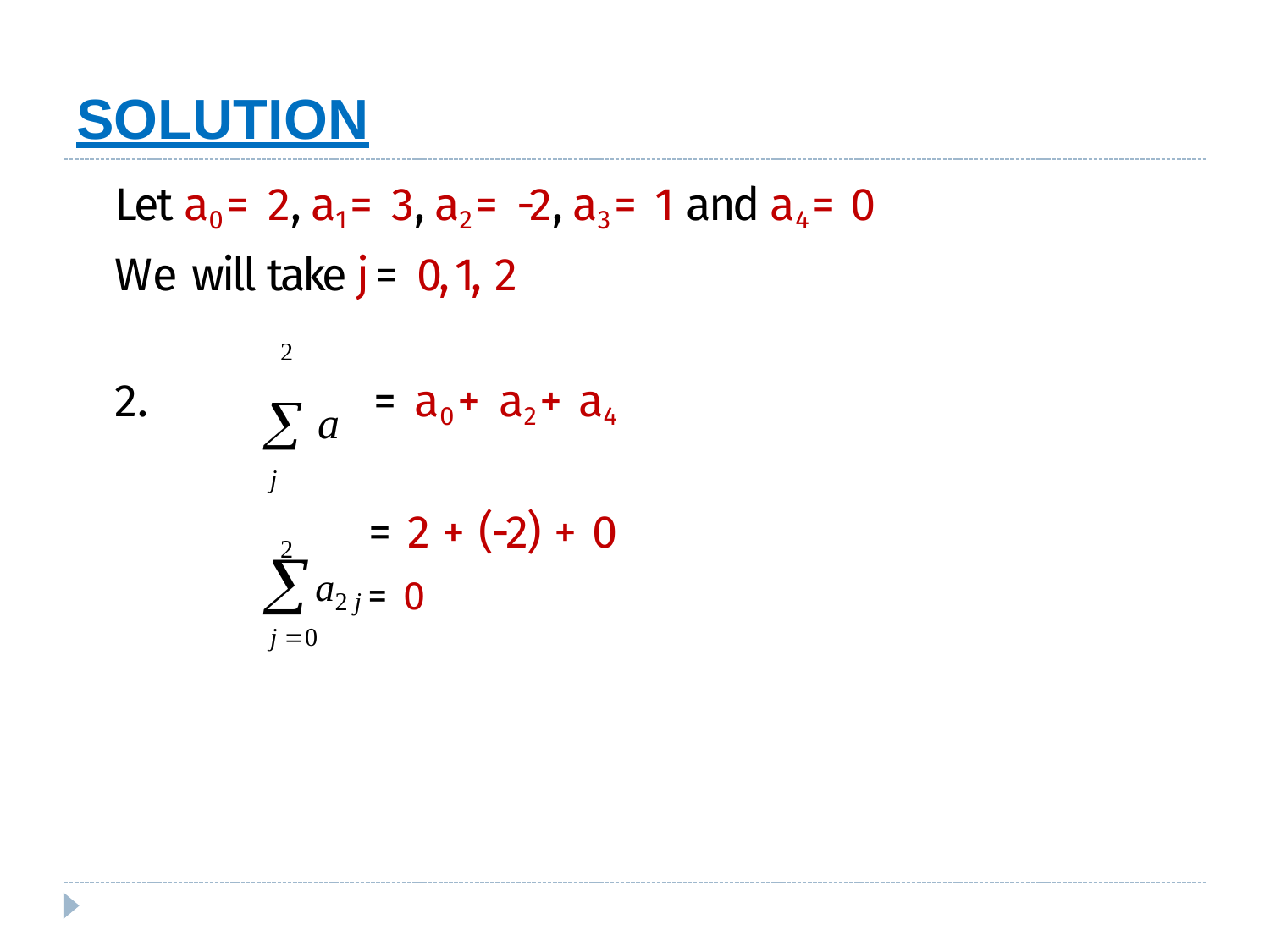

SOLUTION
Let a0 = 2, a1 = 3, a2 = -2, a3 = 1 and a4 = 0  We will take j = 0, 1, 2
∑ a
j
2
2.
= a0 + a2 + a4
= 2 + (-2) + 0
2
∑a2 j = 0
j =0